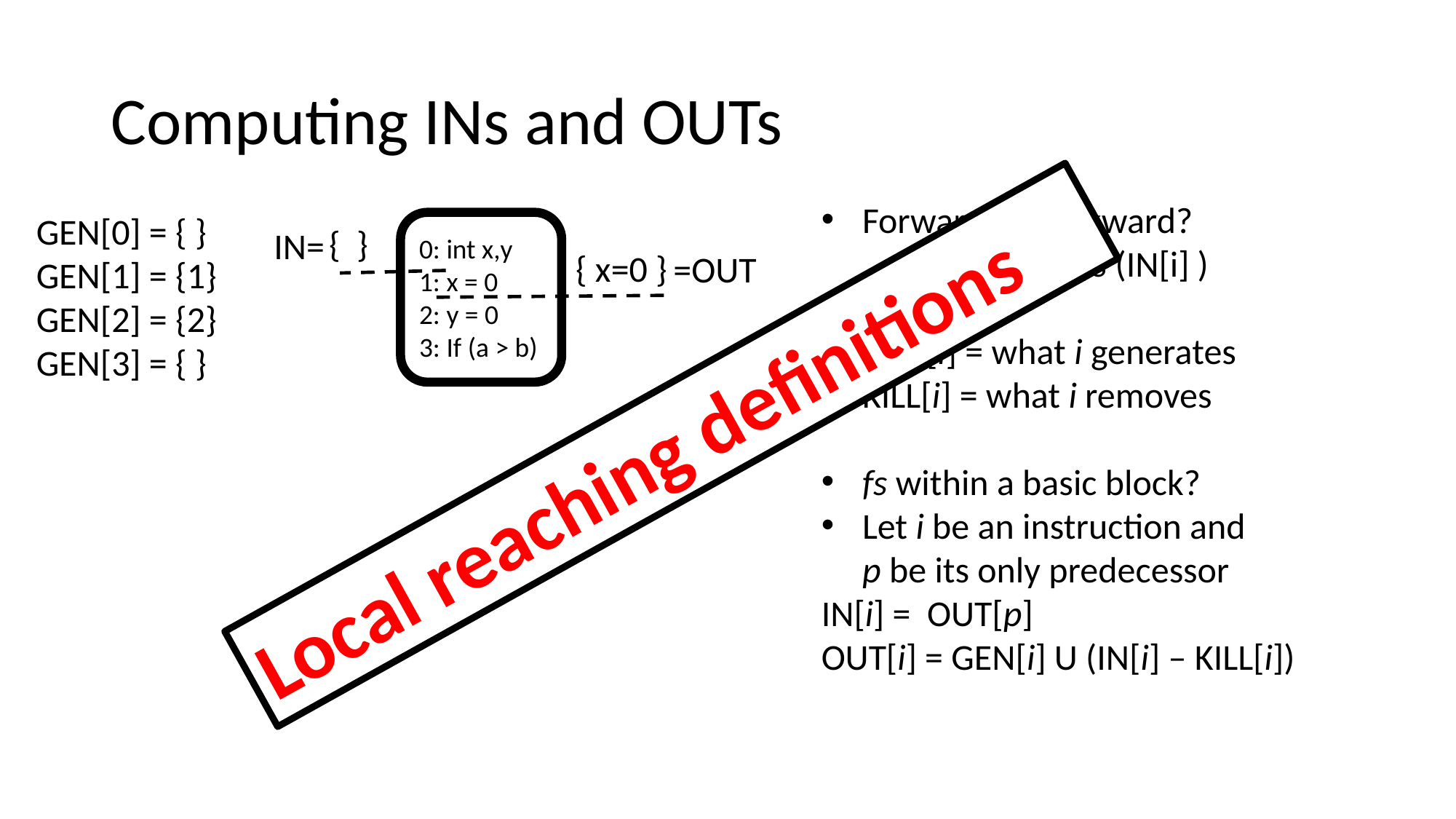

# Computing INs and OUTs
Forward or backward?
OUT[i] = fs (IN[i] )
GEN[i] = what i generates
KILL[i] = what i removes
fs within a basic block?
Let i be an instruction and
p be its only predecessor
IN[i] =  OUT[p]
OUT[i] = GEN[i] U (IN[i] – KILL[i])
GEN[0] = { }
GEN[1] = {1}
GEN[2] = {2}
GEN[3] = { }
0: int x,y
1: x = 0
2: y = 0
3: If (a > b)
{  }
IN=
{ x=0 }
=OUT
Local reaching definitions